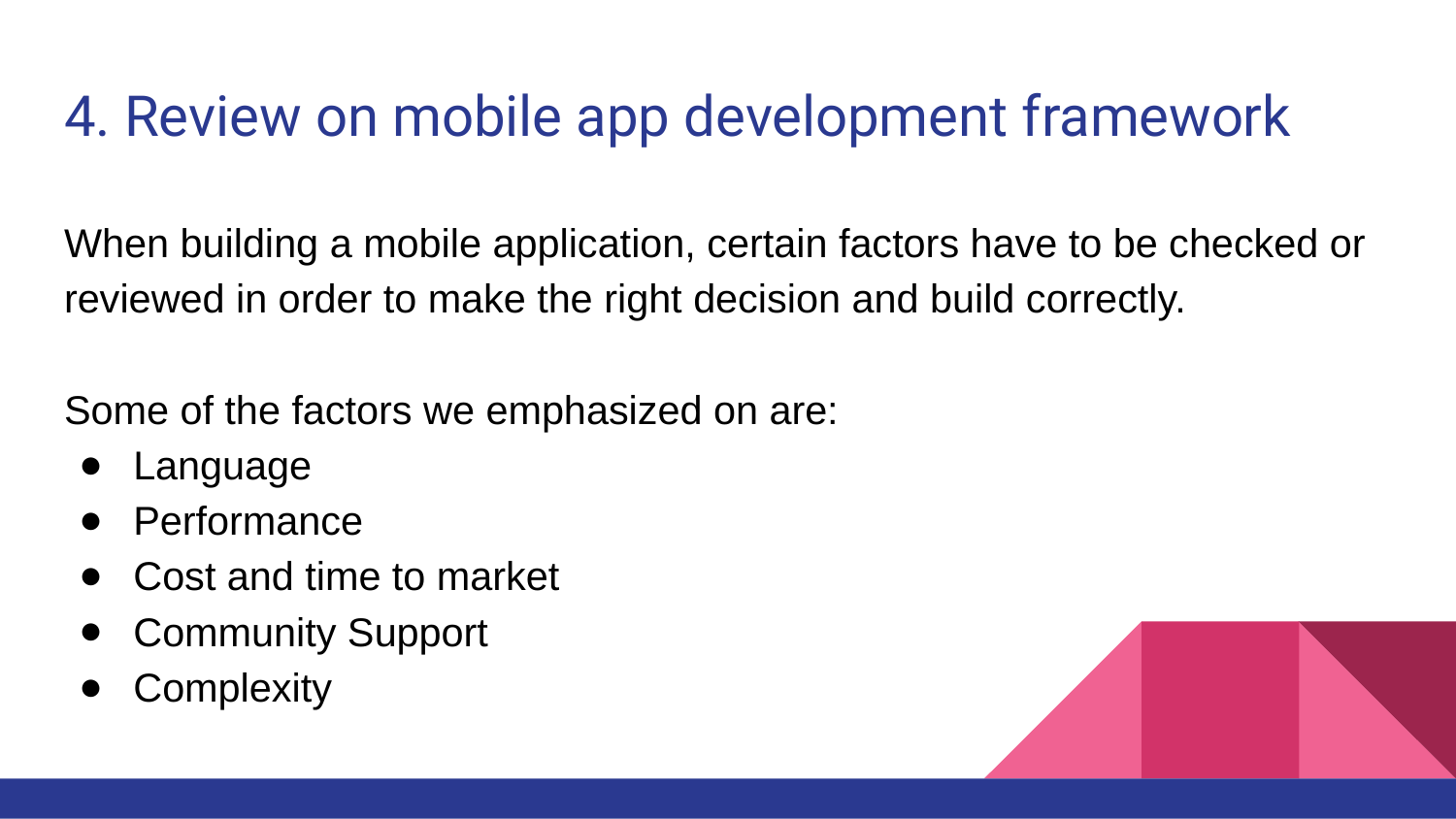

# 4. Review on mobile app development framework
When building a mobile application, certain factors have to be checked or reviewed in order to make the right decision and build correctly.

Some of the factors we emphasized on are:
Language
Performance
Cost and time to market
Community Support
Complexity